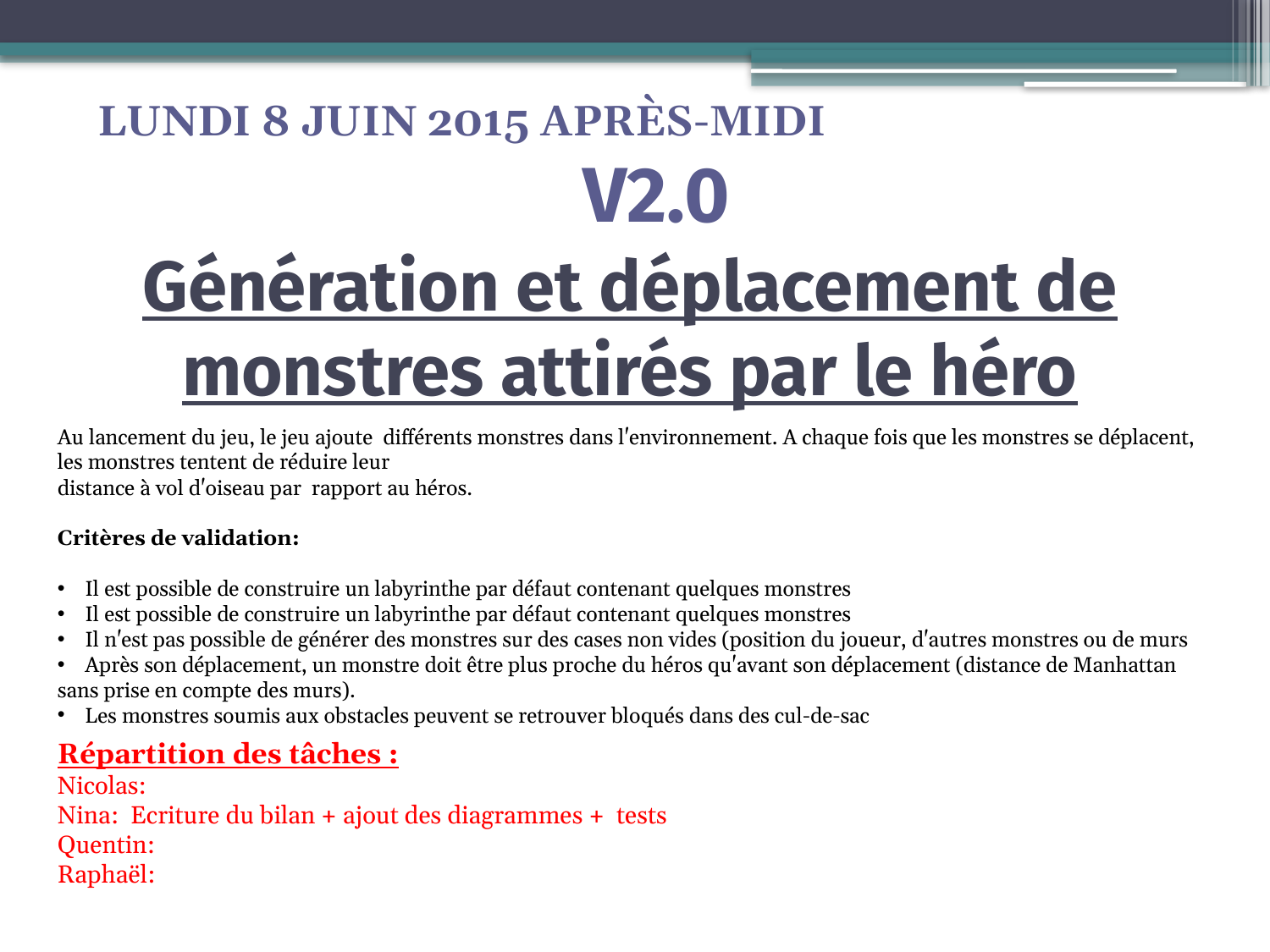

Lundi 8 juin 2015 après-midi
V2.0
# Génération et déplacement de monstres attirés par le héro
Au lancement du jeu, le jeu ajoute  différents monstres dans l'environnement. A chaque fois que les monstres se déplacent, les monstres tentent de réduire leur
distance à vol d'oiseau par  rapport au héros.

Critères de validation:

    Il est possible de construire un labyrinthe par défaut contenant quelques monstres
    Il est possible de construire un labyrinthe par défaut contenant quelques monstres
    Il n'est pas possible de générer des monstres sur des cases non vides (position du joueur, d'autres monstres ou de murs
    Après son déplacement, un monstre doit être plus proche du héros qu'avant son déplacement (distance de Manhattan 	sans prise en compte des murs).
    Les monstres soumis aux obstacles peuvent se retrouver bloqués dans des cul-de-sac

Répartition des tâches :
Nicolas:
Nina:  Ecriture du bilan + ajout des diagrammes +  tests
Quentin:
Raphaël: